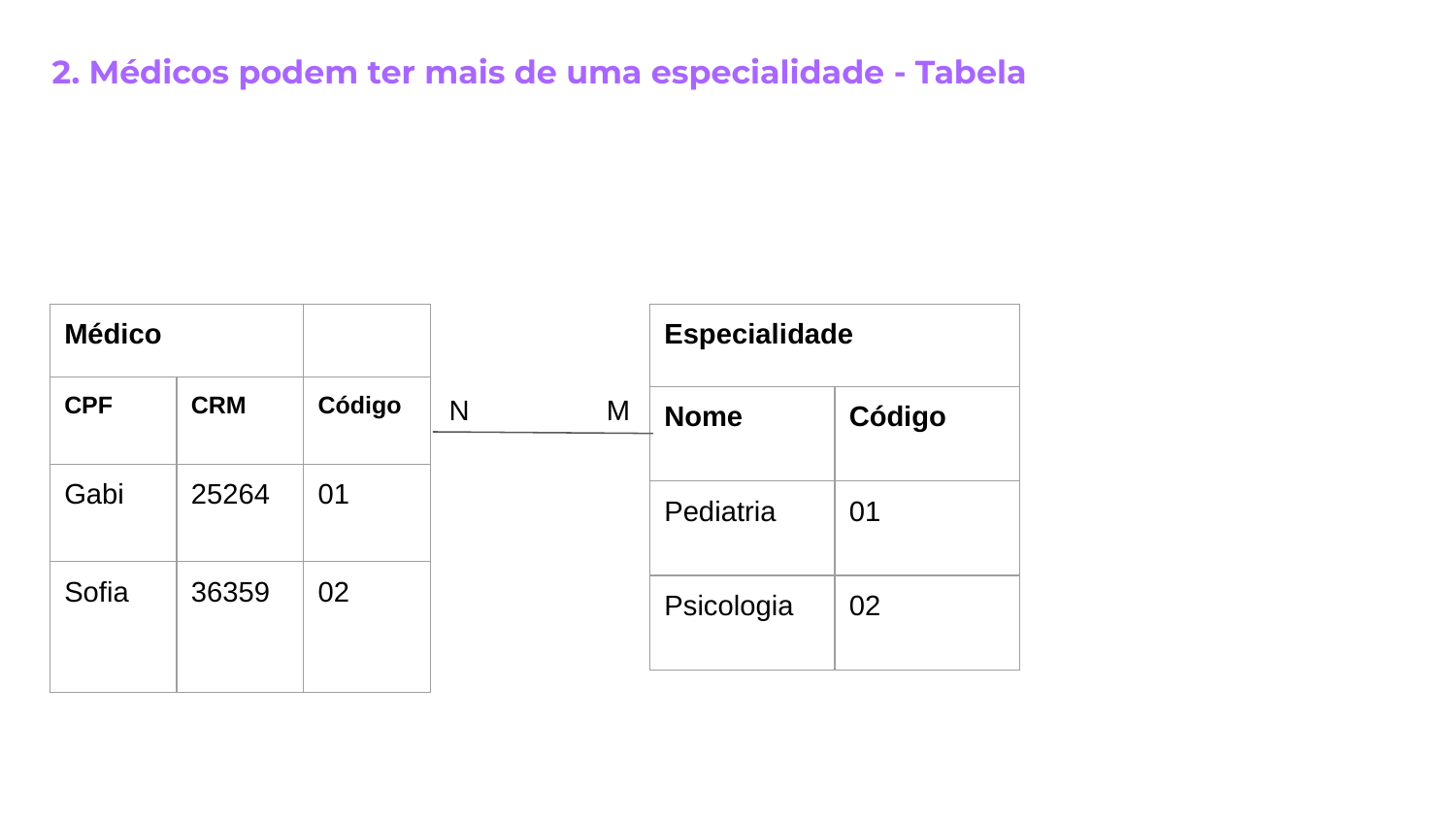

2. Médicos podem ter mais de uma especialidade - Tabela
| Médico |  |  |
| --- | --- | --- |
| CPF | CRM | Código |
| Gabi | 25264 | 01 |
| Sofia | 36359 | 02 |
| Especialidade |  |
| --- | --- |
| Nome | Código |
| Pediatria | 01 |
| Psicologia | 02 |
N
M